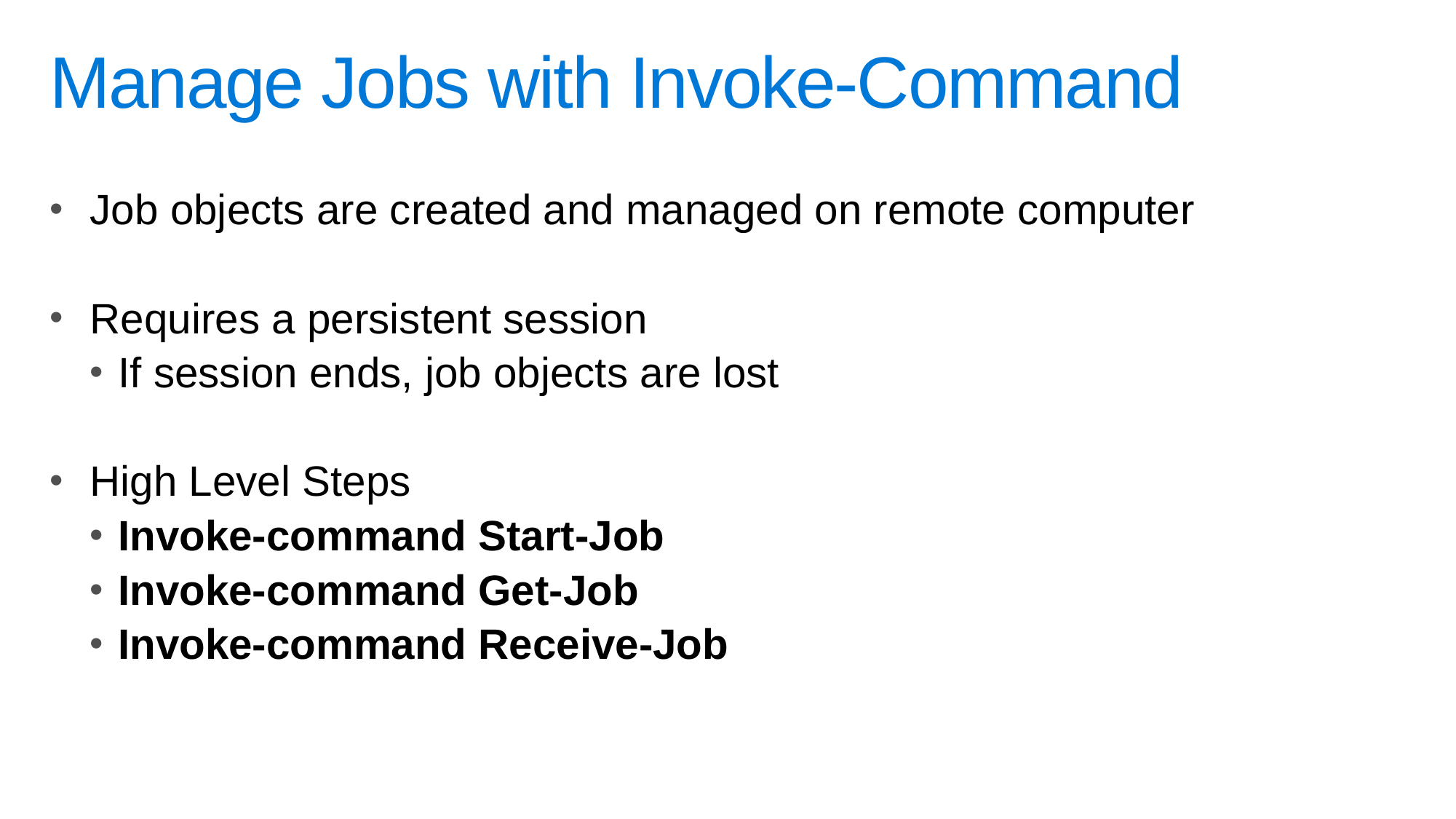

# Manage Jobs with Invoke-Command
Job objects are created and managed on remote computer

Requires a persistent session
If session ends, job objects are lost

High Level Steps
Invoke-command Start-Job
Invoke-command Get-Job
Invoke-command Receive-Job